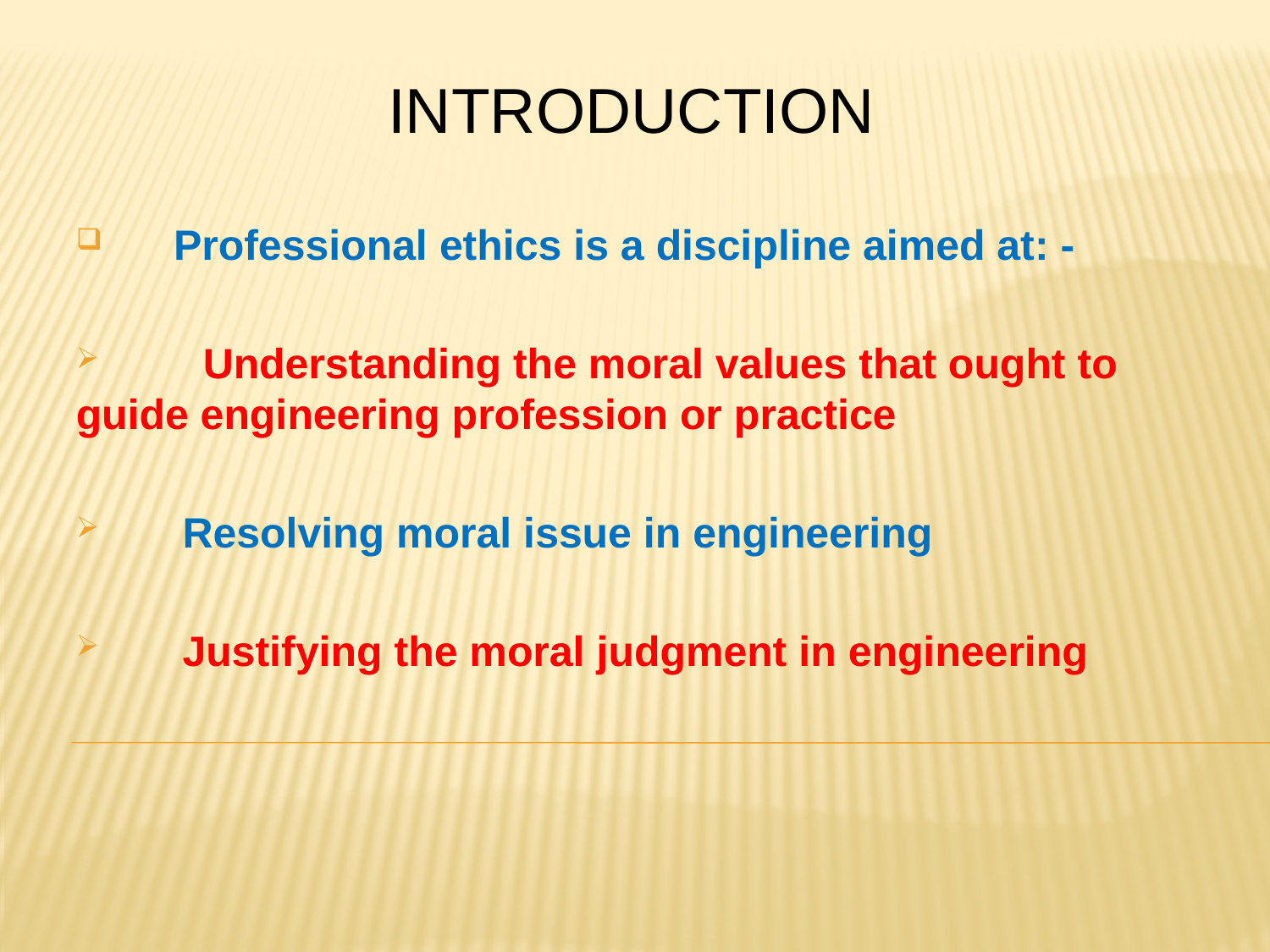

# INTRODUCTION
      Professional ethics is a discipline aimed at: -

	Understanding the moral values that ought to 	guide engineering profession or practice

       Resolving moral issue in engineering

       Justifying the moral judgment in engineering